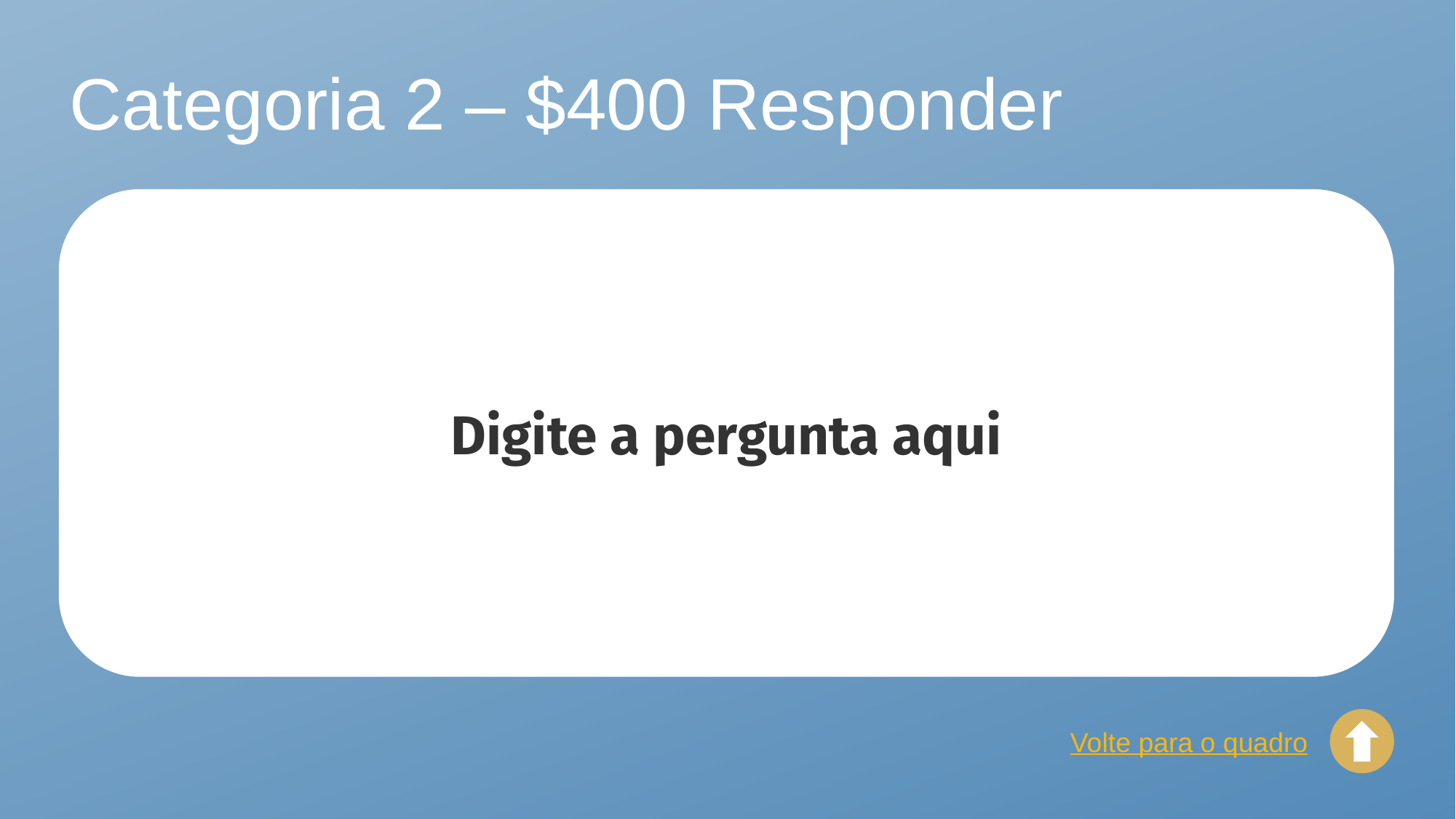

# Categoria 2 – $400 Responder
Digite a pergunta aqui

Volte para o quadro